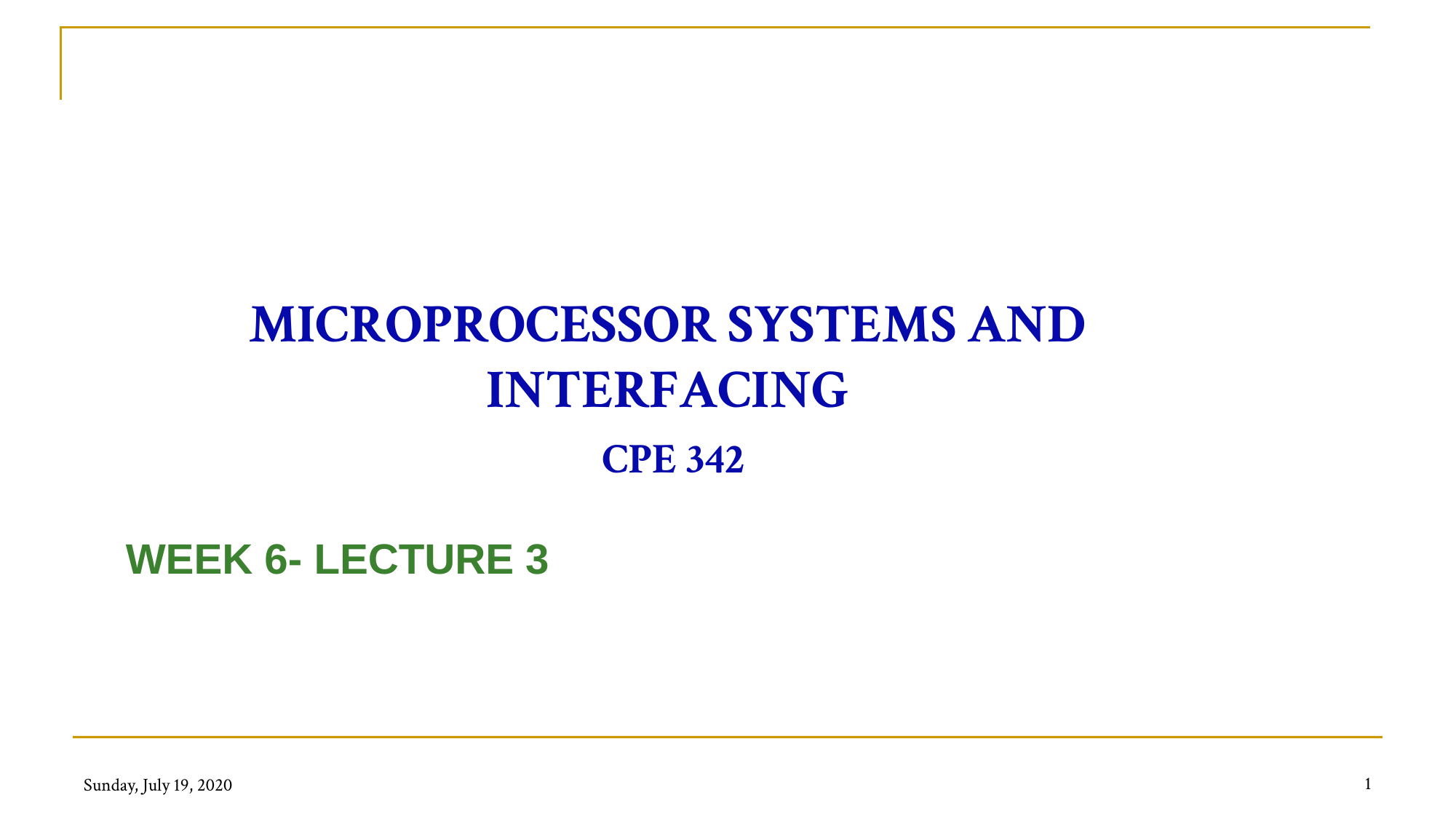

Microprocessor Systems and Interfacing
 CPE 342
# Week 6- Lecture 3
Sunday, July 19, 2020
1